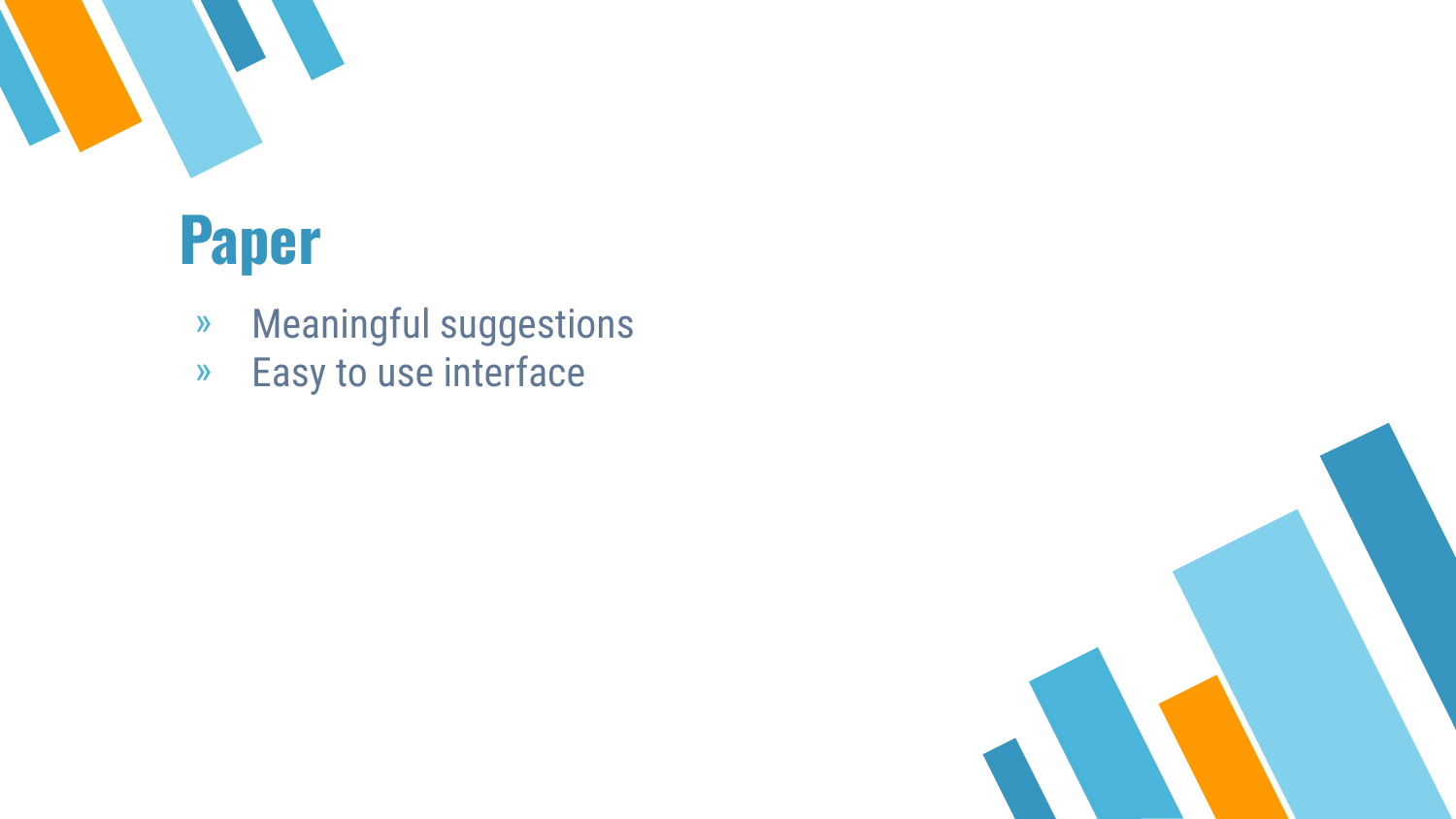

# Paper
Meaningful suggestions
Easy to use interface